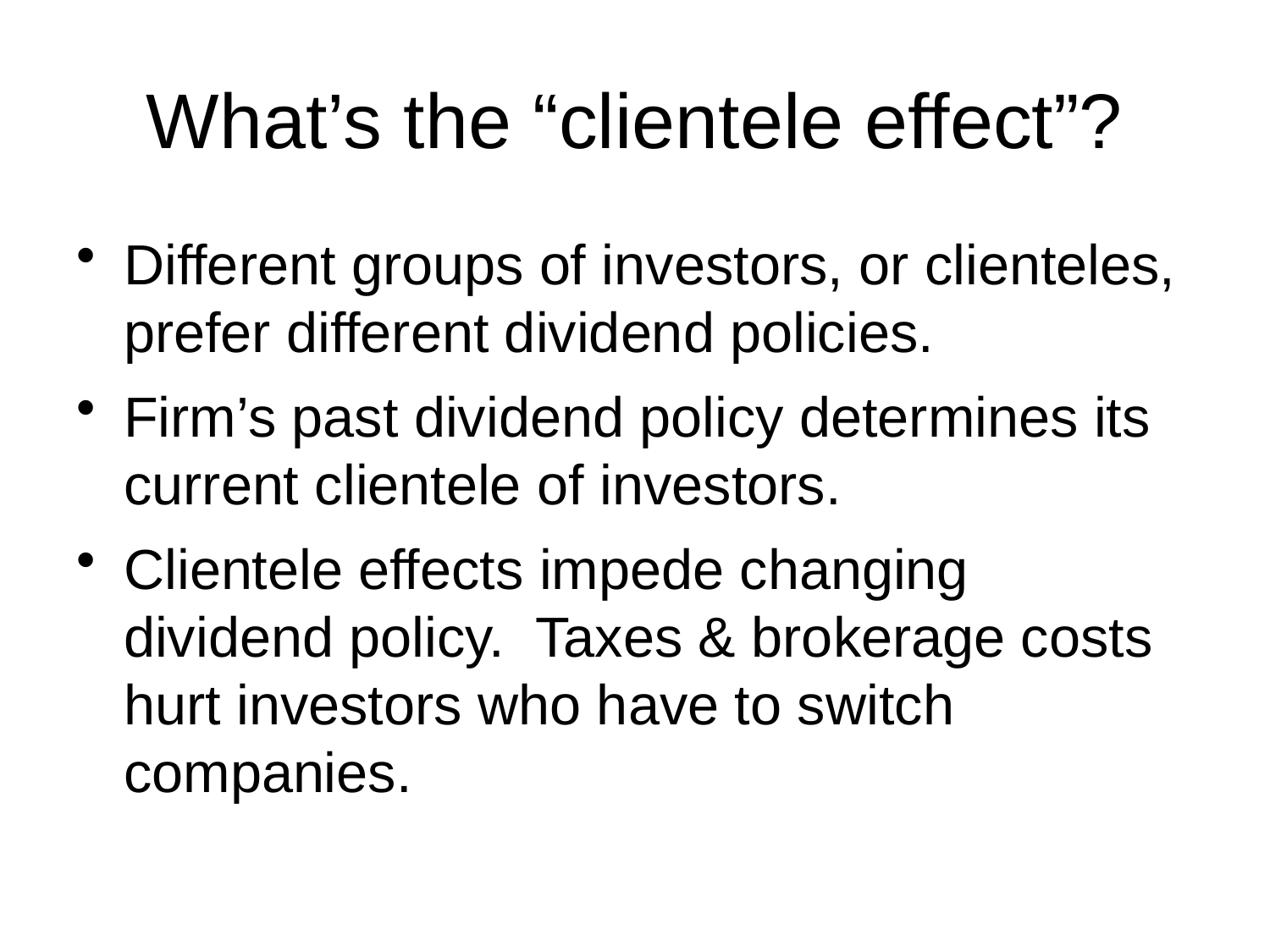

# What’s the “clientele effect”?
Different groups of investors, or clienteles, prefer different dividend policies.
Firm’s past dividend policy determines its current clientele of investors.
Clientele effects impede changing dividend policy.  Taxes & brokerage costs hurt investors who have to switch companies.